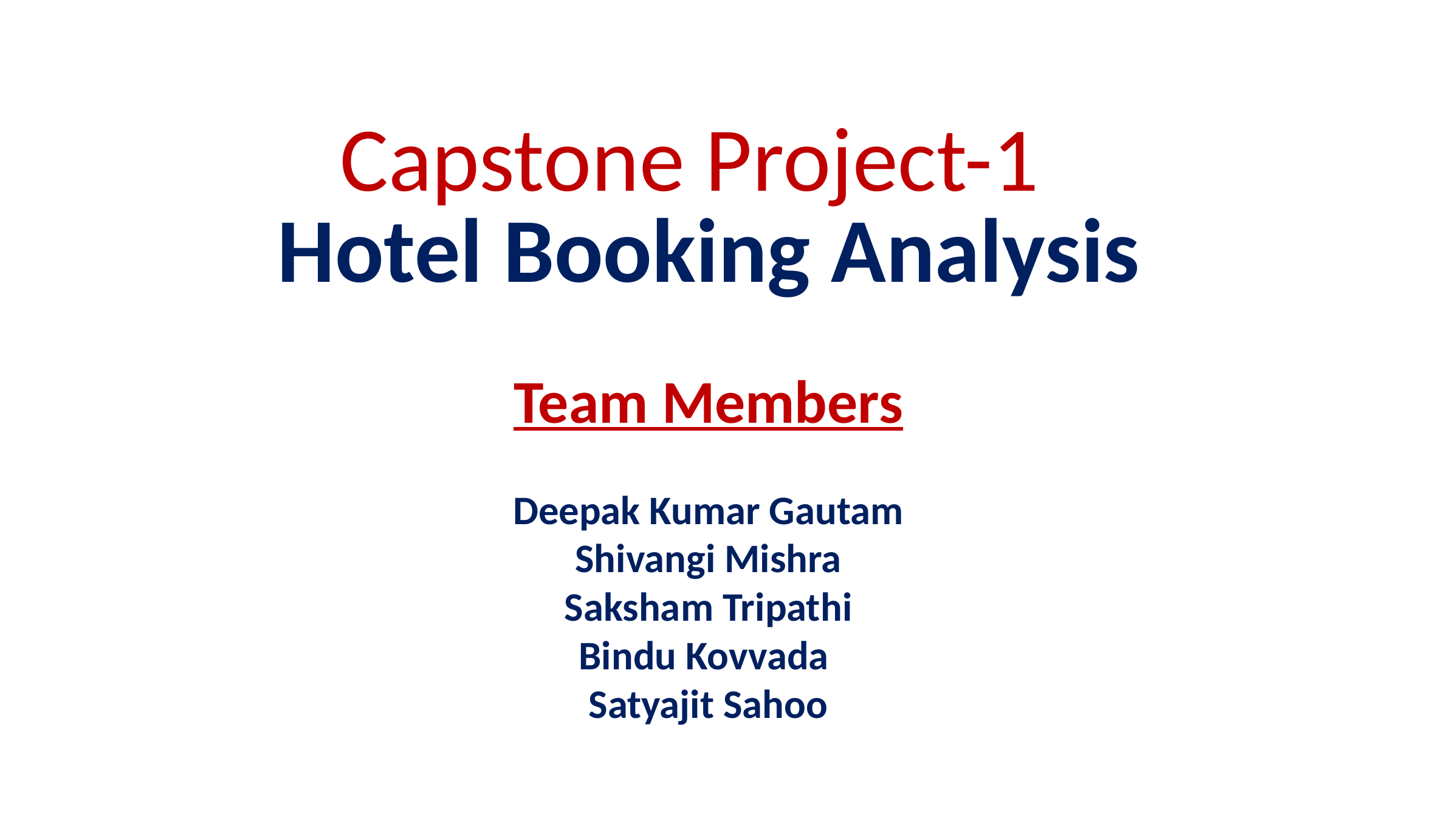

# Capstone Project-1
Hotel Booking Analysis
Team Members

Deepak Kumar Gautam
Shivangi Mishra
Saksham Tripathi
Bindu Kovvada
Satyajit Sahoo